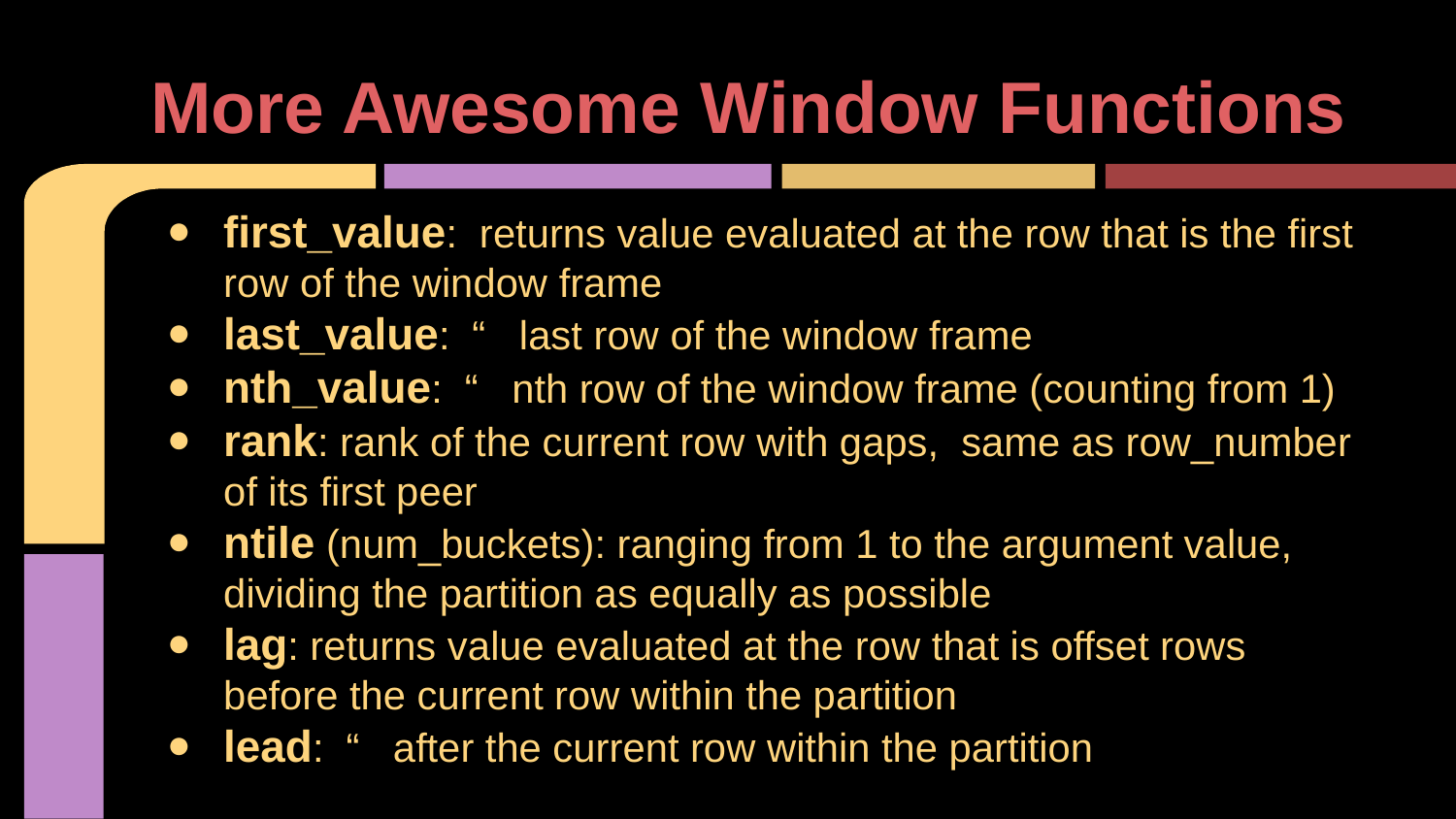

# More Awesome Window Functions
first_value:  returns value evaluated at the row that is the first row of the window frame
last_value:  “   last row of the window frame
nth_value:  “   nth row of the window frame (counting from 1)
rank: rank of the current row with gaps,  same as row_number of its first peer
ntile (num_buckets): ranging from 1 to the argument value, dividing the partition as equally as possible
lag: returns value evaluated at the row that is offset rows before the current row within the partition
lead:  “   after the current row within the partition